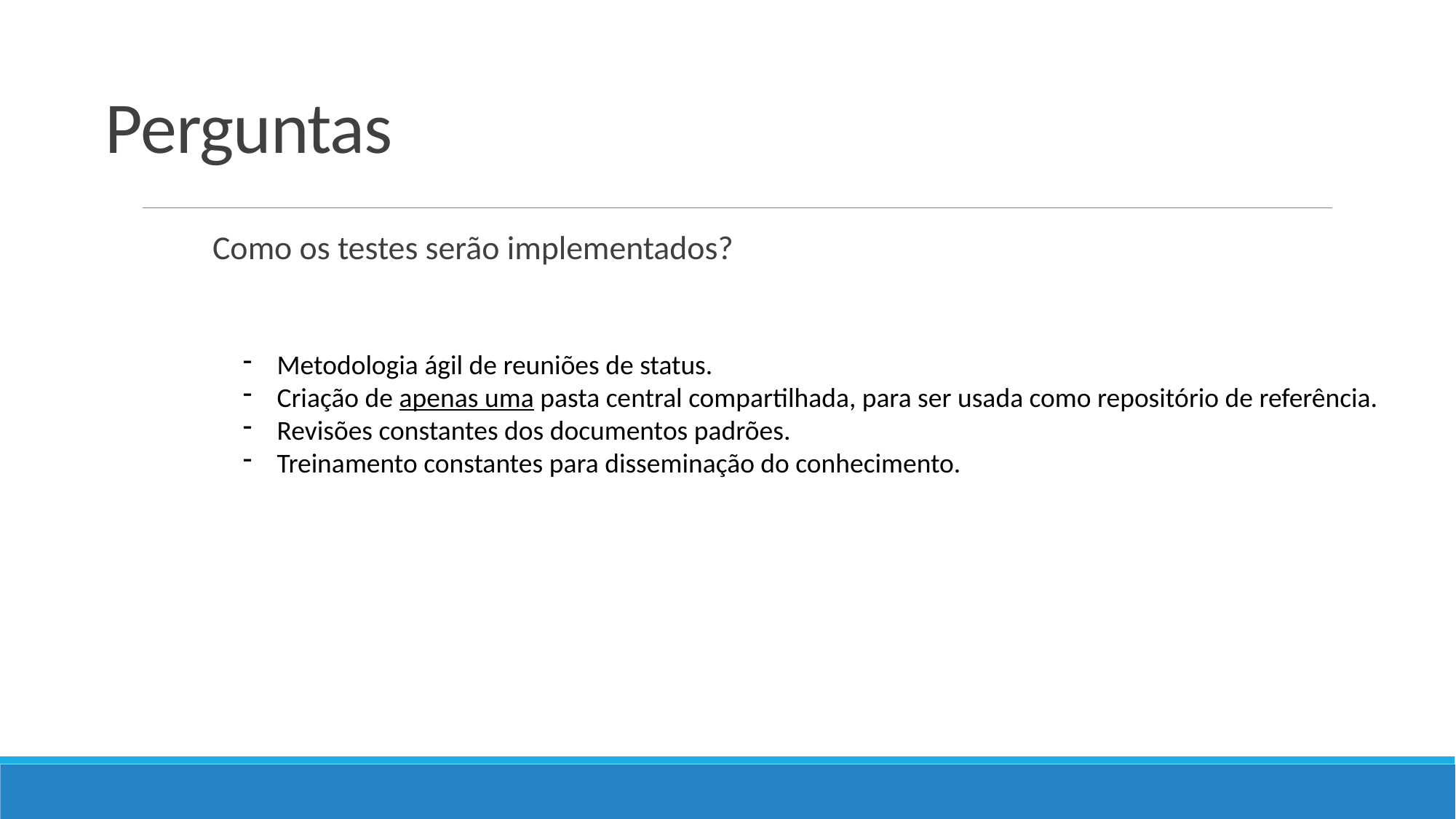

# Perguntas
Como os testes serão implementados?

Metodologia ágil de reuniões de status.
Criação de apenas uma pasta central compartilhada, para ser usada como repositório de referência.
Revisões constantes dos documentos padrões.
Treinamento constantes para disseminação do conhecimento.